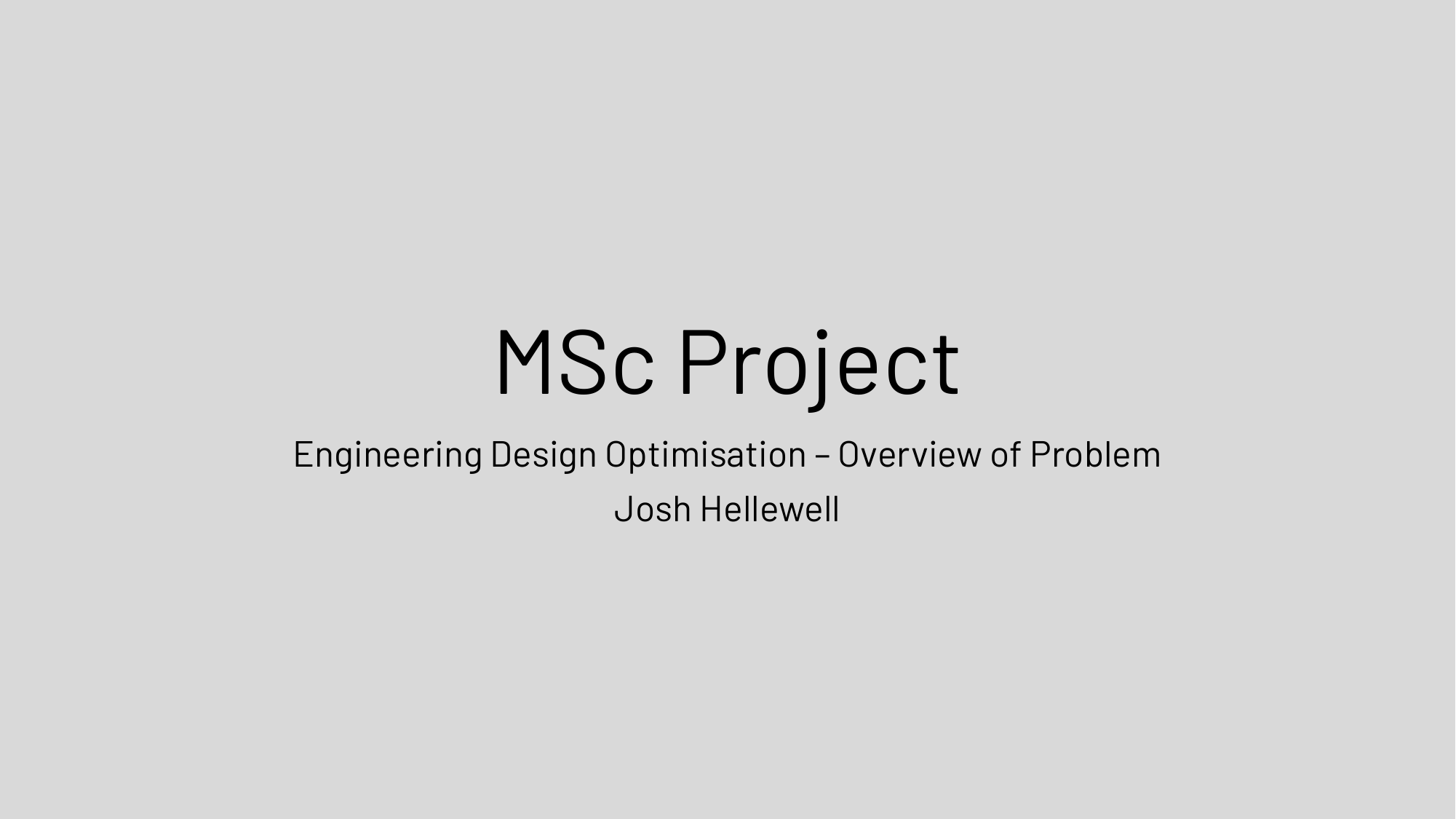

# MSc Project
Engineering Design Optimisation – Overview of Problem
Josh Hellewell